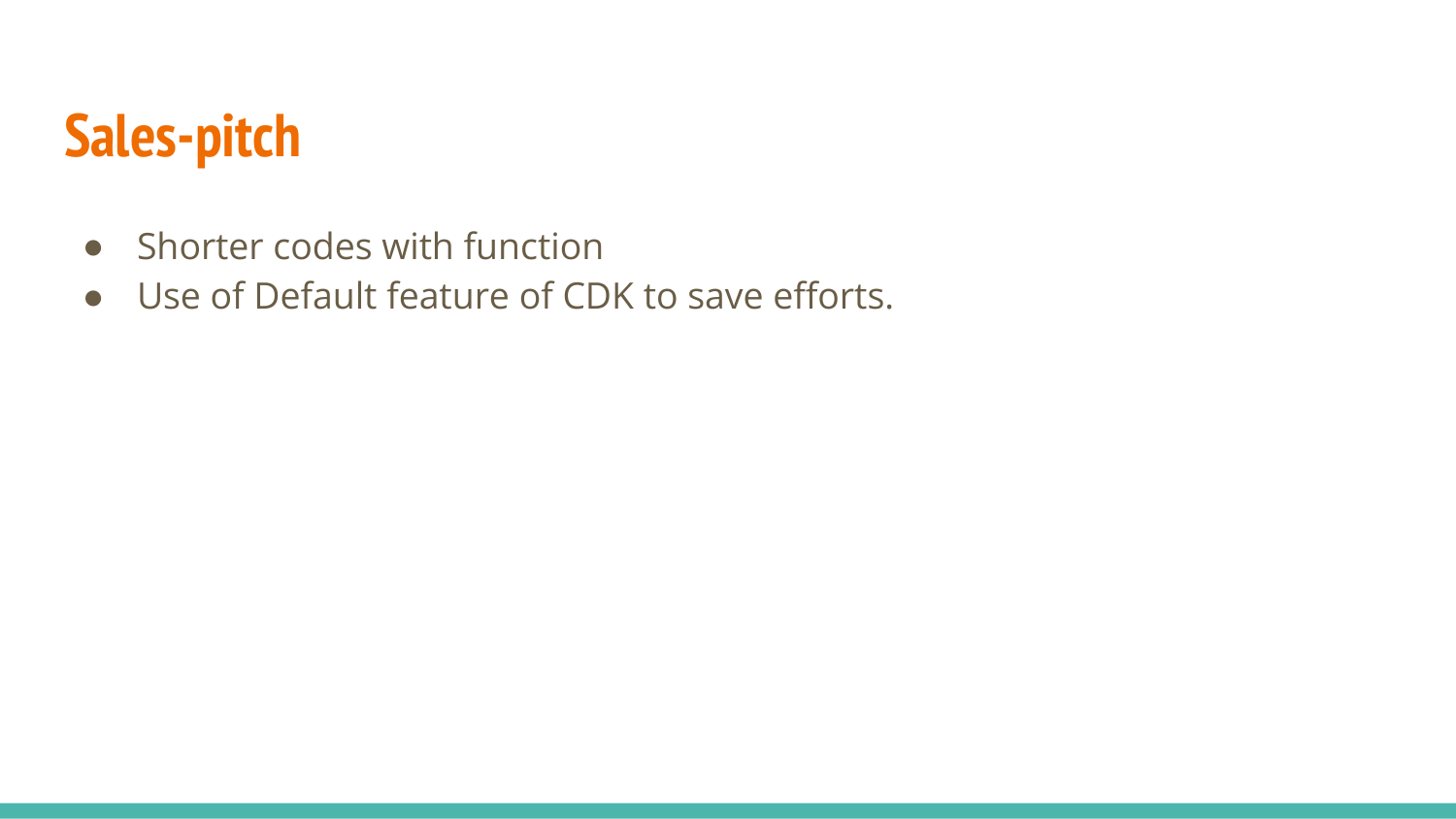

# Sales-pitch
Shorter codes with function
Use of Default feature of CDK to save efforts.